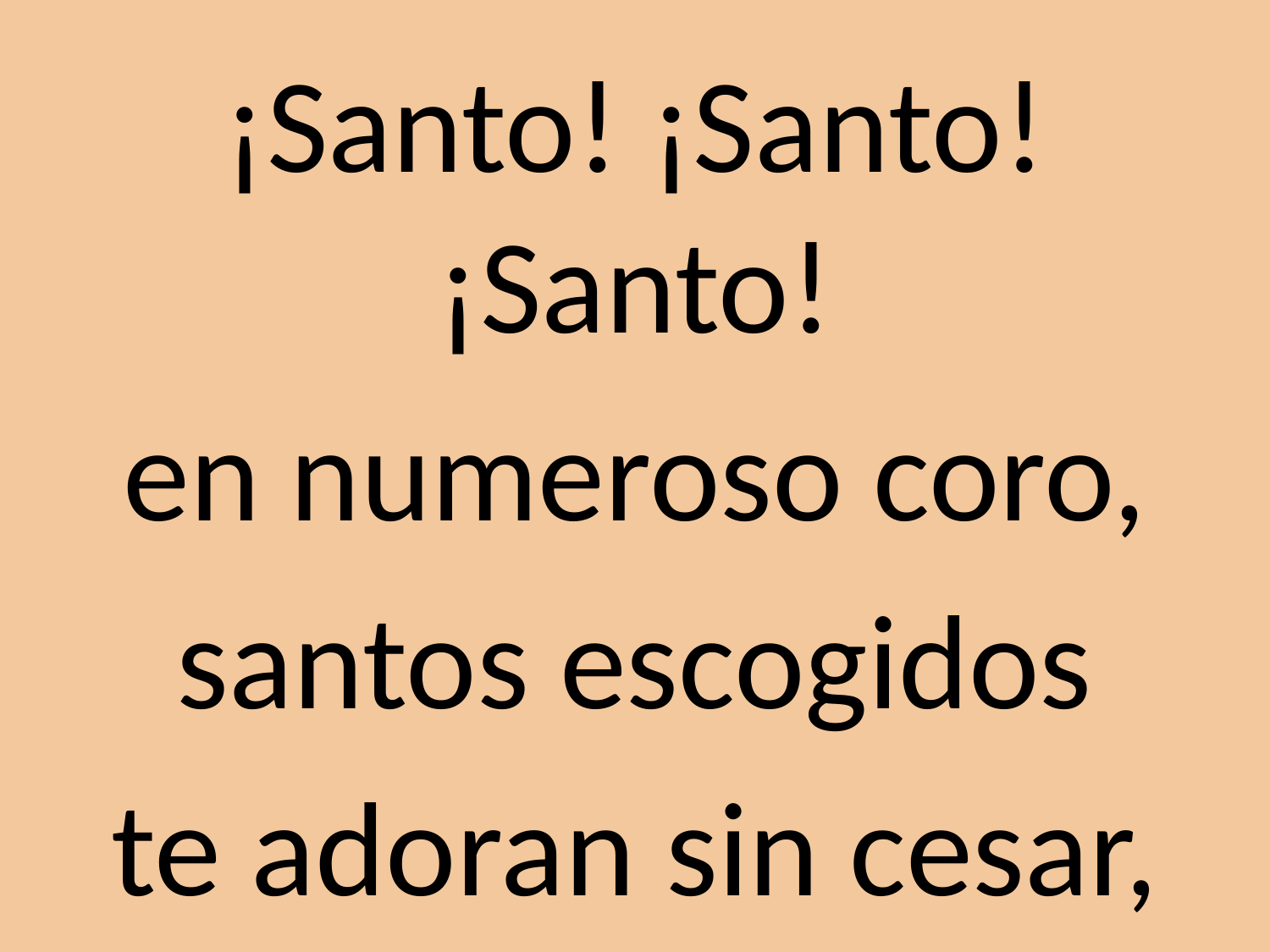

¡Santo! ¡Santo! ¡Santo!
en numeroso coro,
santos escogidos
te adoran sin cesar,